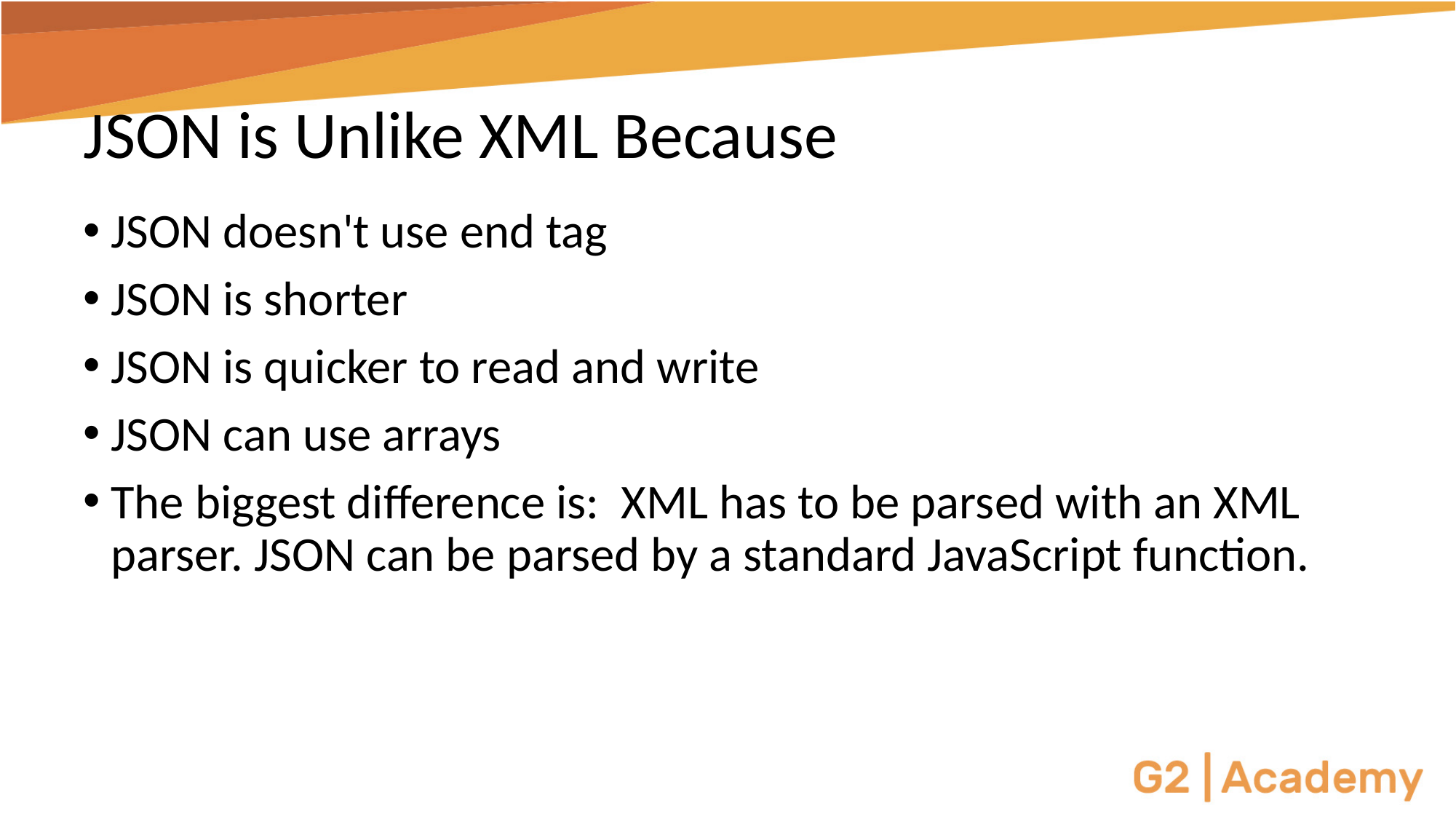

# JSON is Unlike XML Because
JSON doesn't use end tag
JSON is shorter
JSON is quicker to read and write
JSON can use arrays
The biggest difference is:  XML has to be parsed with an XML parser. JSON can be parsed by a standard JavaScript function.